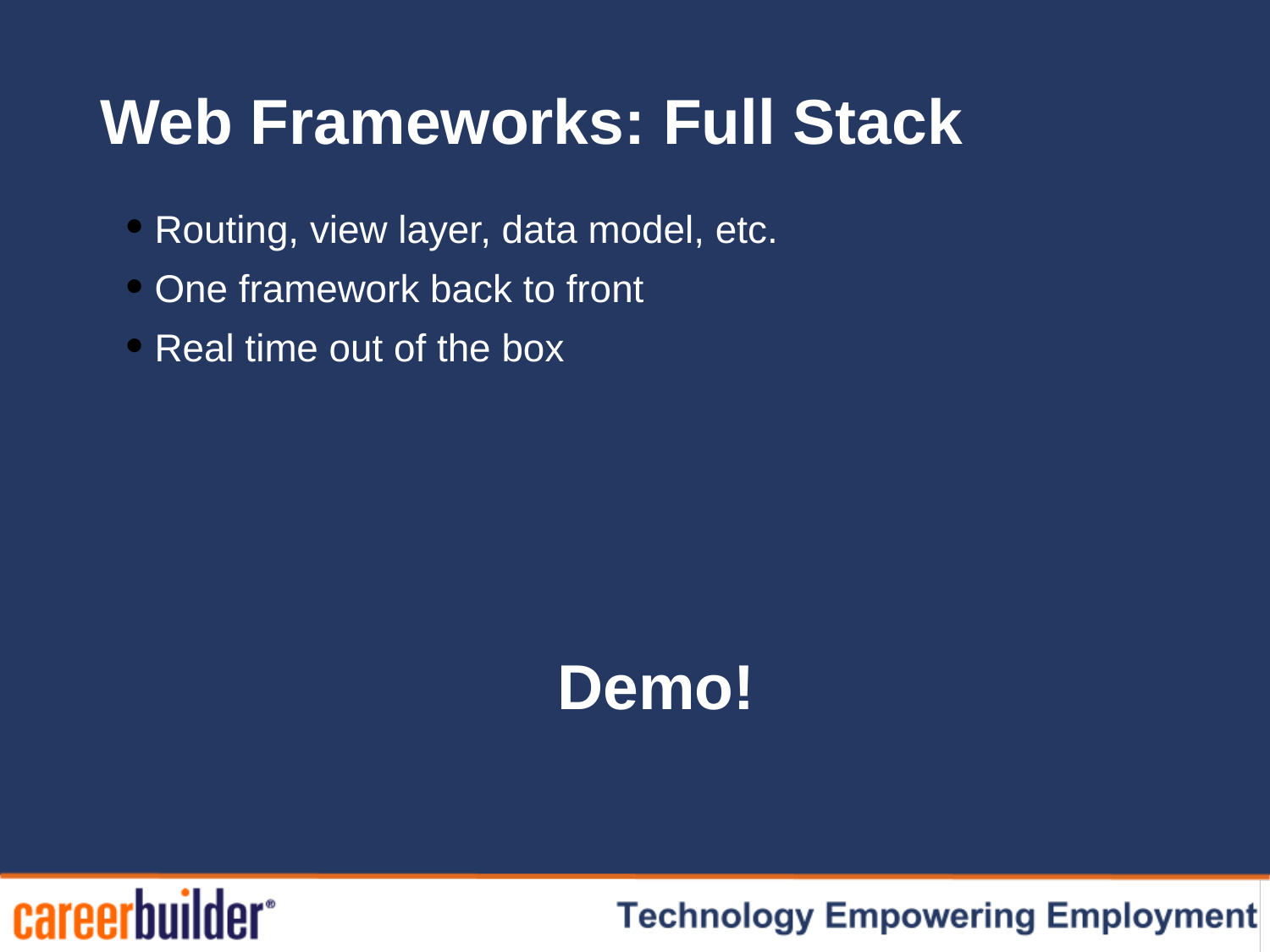

# Web Frameworks: Full Stack
 Routing, view layer, data model, etc.
 One framework back to front
 Real time out of the box
Demo!